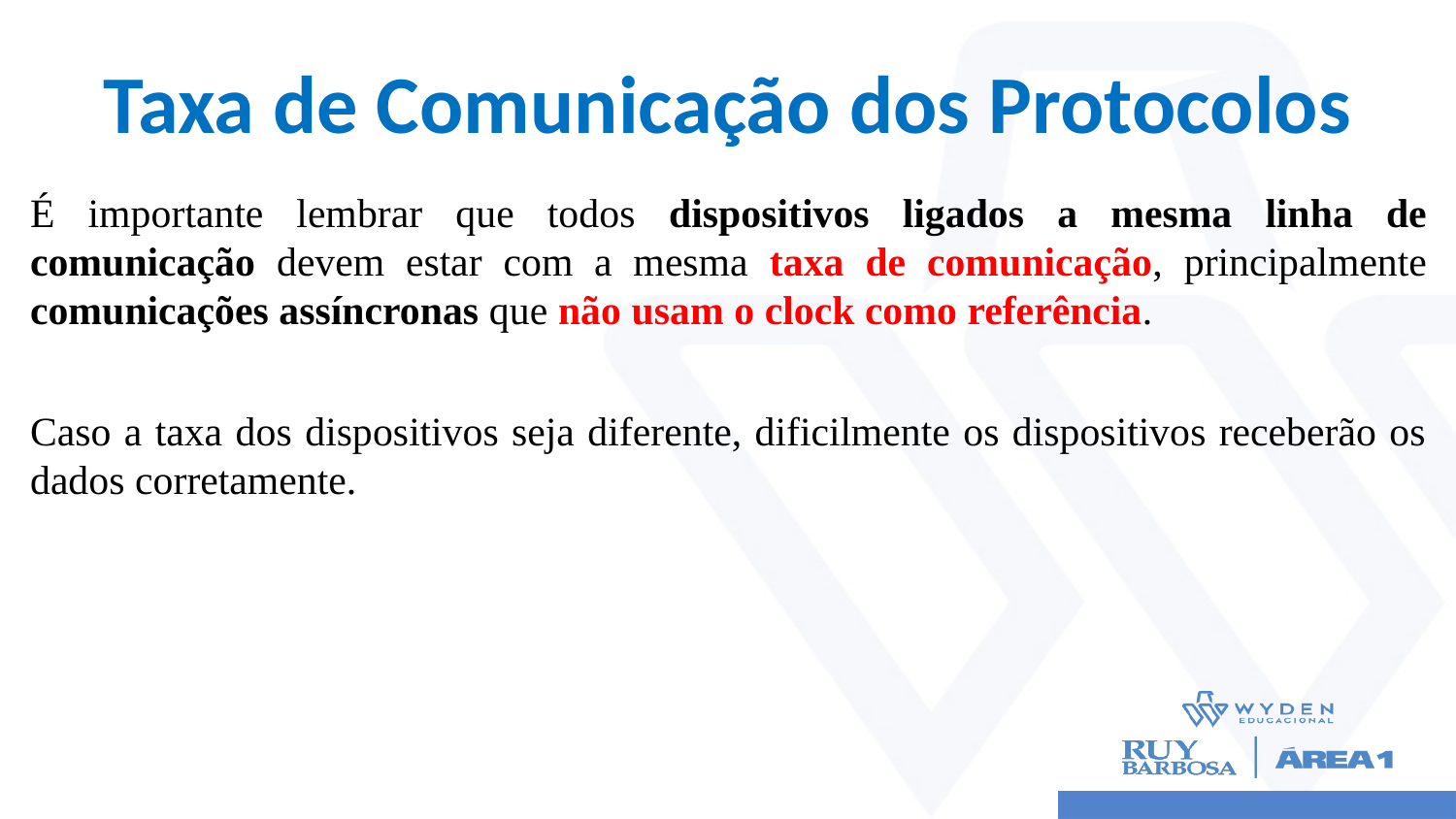

# Taxa de Comunicação dos Protocolos
É importante lembrar que todos dispositivos ligados a mesma linha de comunicação devem estar com a mesma taxa de comunicação, principalmente comunicações assíncronas que não usam o clock como referência.

Caso a taxa dos dispositivos seja diferente, dificilmente os dispositivos receberão os dados corretamente.